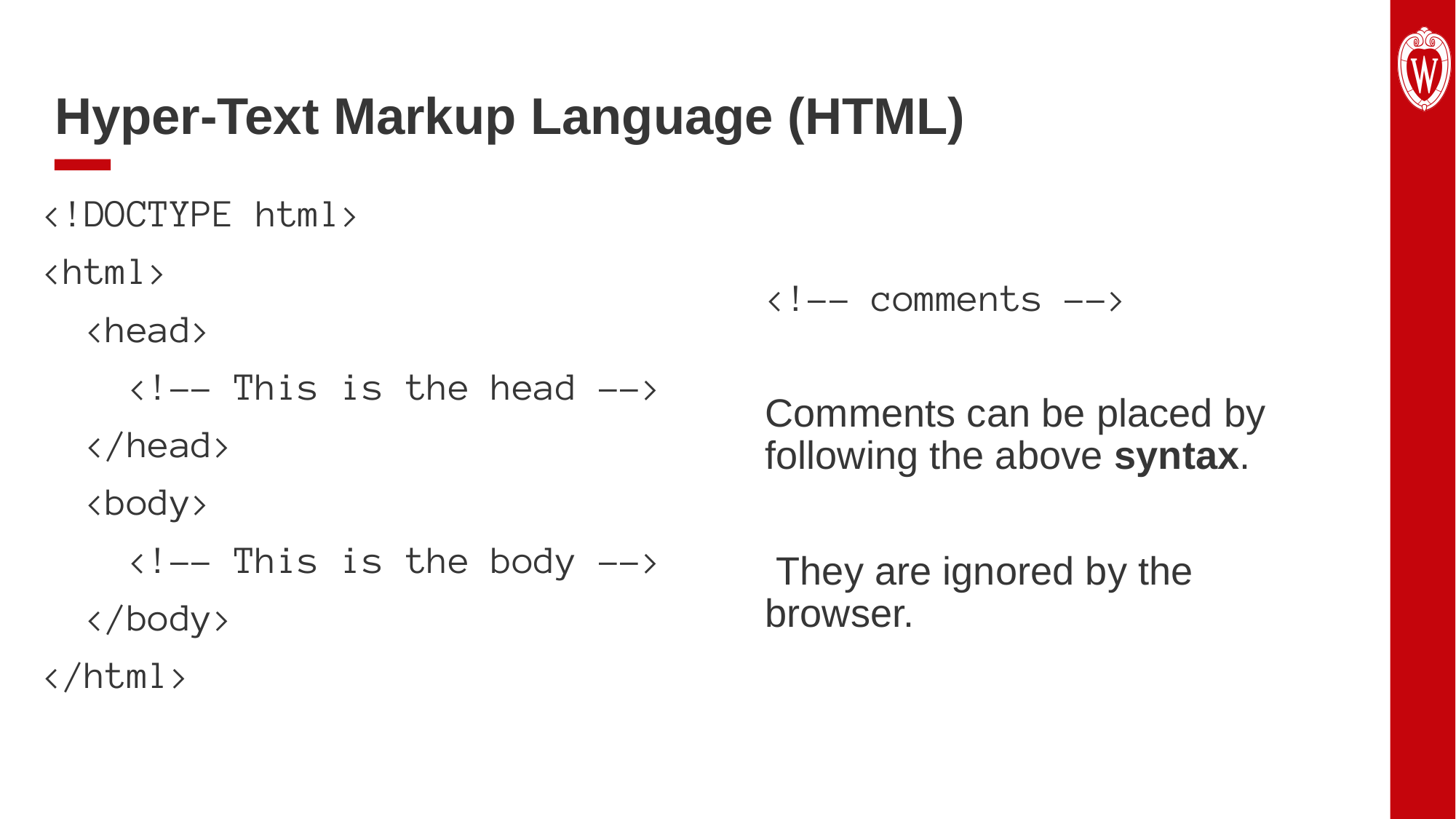

# Hyper-Text Markup Language (HTML)
<!DOCTYPE html>
<html>
  <head>
    <!-- This is the head -->
  </head>
  <body>
    <!-- This is the body -->
  </body>
</html>

<!-- comments -->

Comments can be placed by following the above syntax.

 They are ignored by the browser.